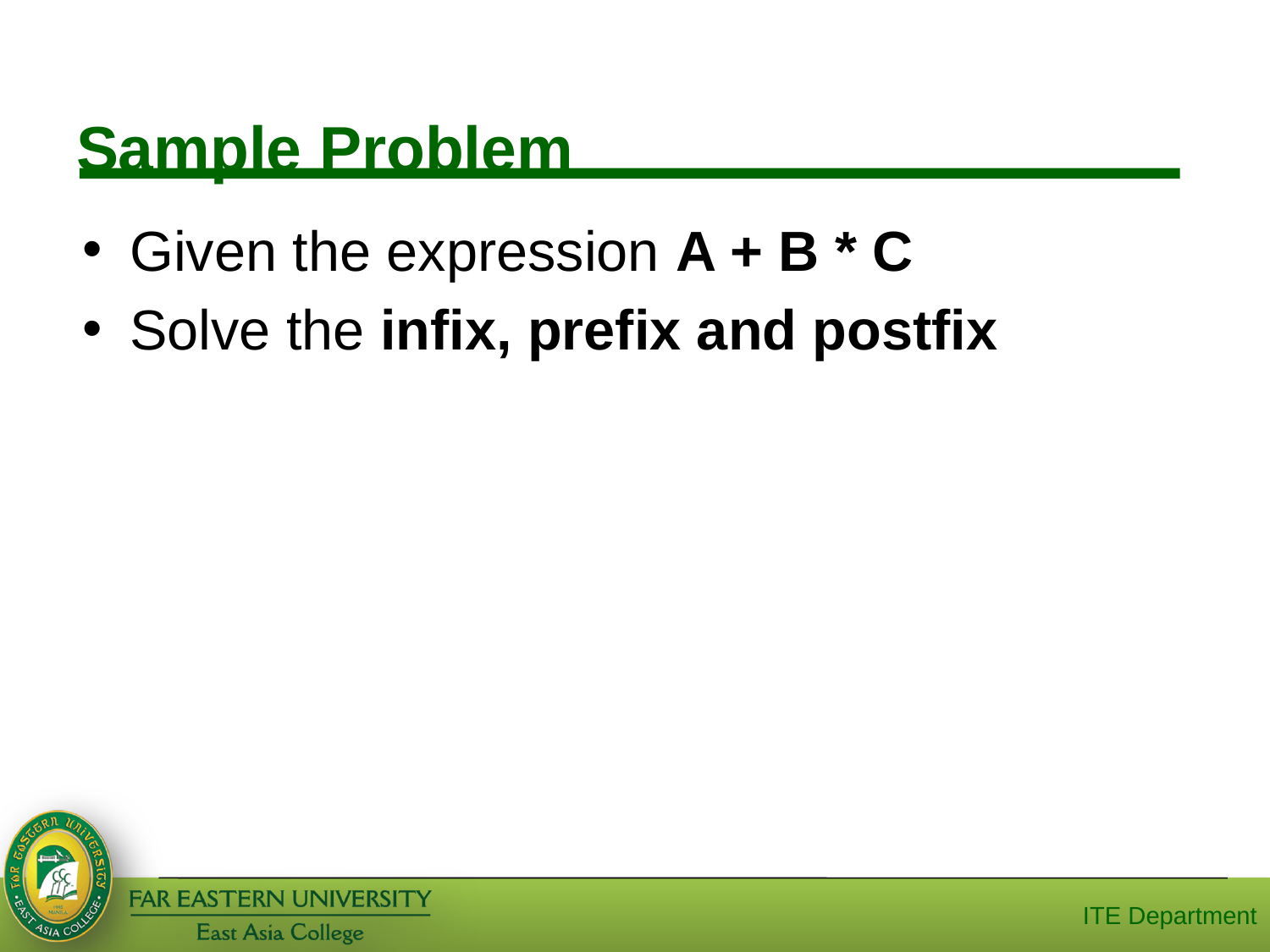

# Sample Problem
Given the expression A + B * C
Solve the infix, prefix and postfix